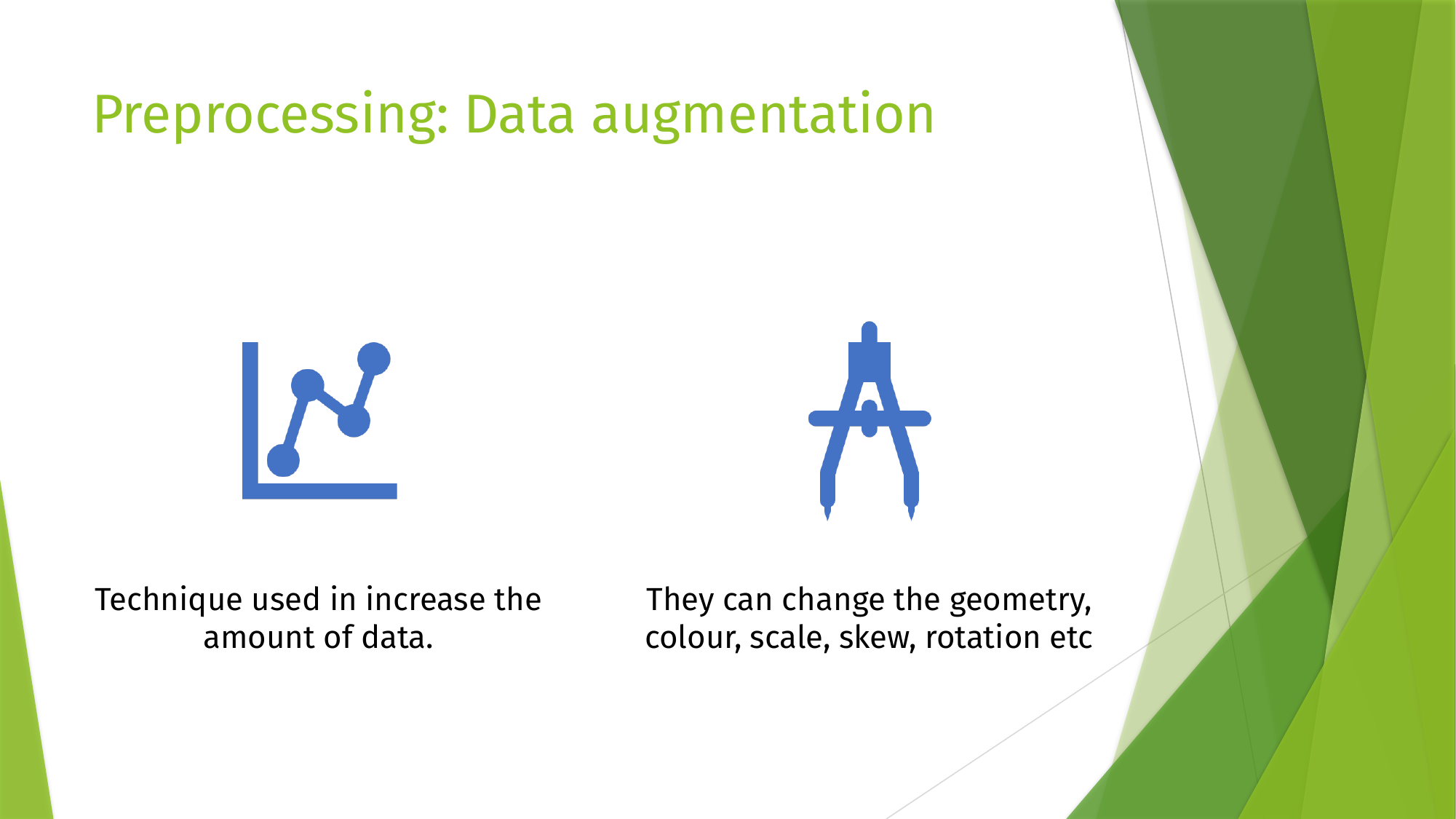

# Preprocessing: Data augmentation
Technique used in increase the amount of data.
They can change the geometry, colour, scale, skew, rotation etc